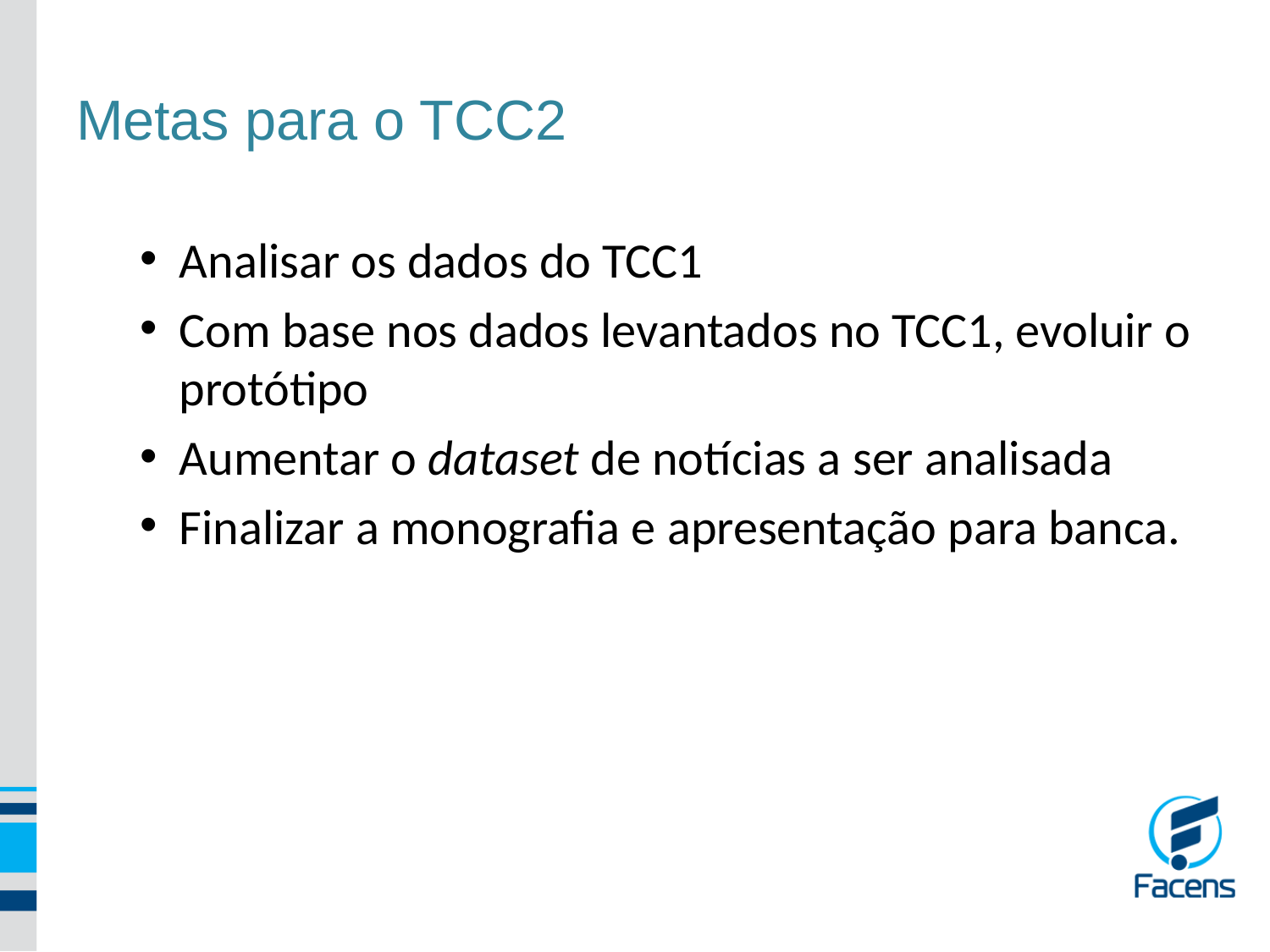

# Metas para o TCC2
Analisar os dados do TCC1
Com base nos dados levantados no TCC1, evoluir o protótipo
Aumentar o dataset de notícias a ser analisada
Finalizar a monografia e apresentação para banca.